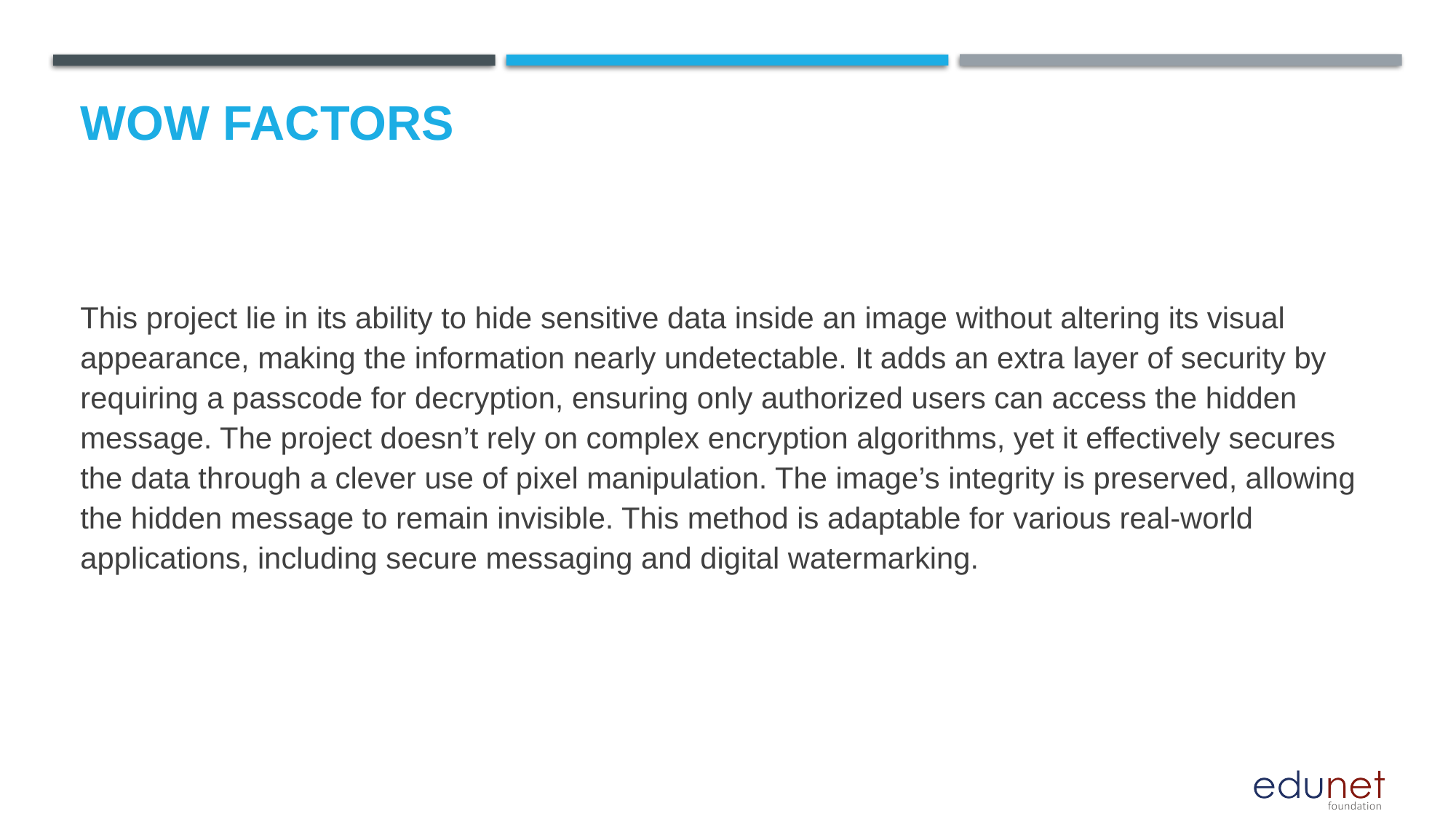

# Wow factors
This project lie in its ability to hide sensitive data inside an image without altering its visual appearance, making the information nearly undetectable. It adds an extra layer of security by requiring a passcode for decryption, ensuring only authorized users can access the hidden message. The project doesn’t rely on complex encryption algorithms, yet it effectively secures the data through a clever use of pixel manipulation. The image’s integrity is preserved, allowing the hidden message to remain invisible. This method is adaptable for various real-world applications, including secure messaging and digital watermarking.